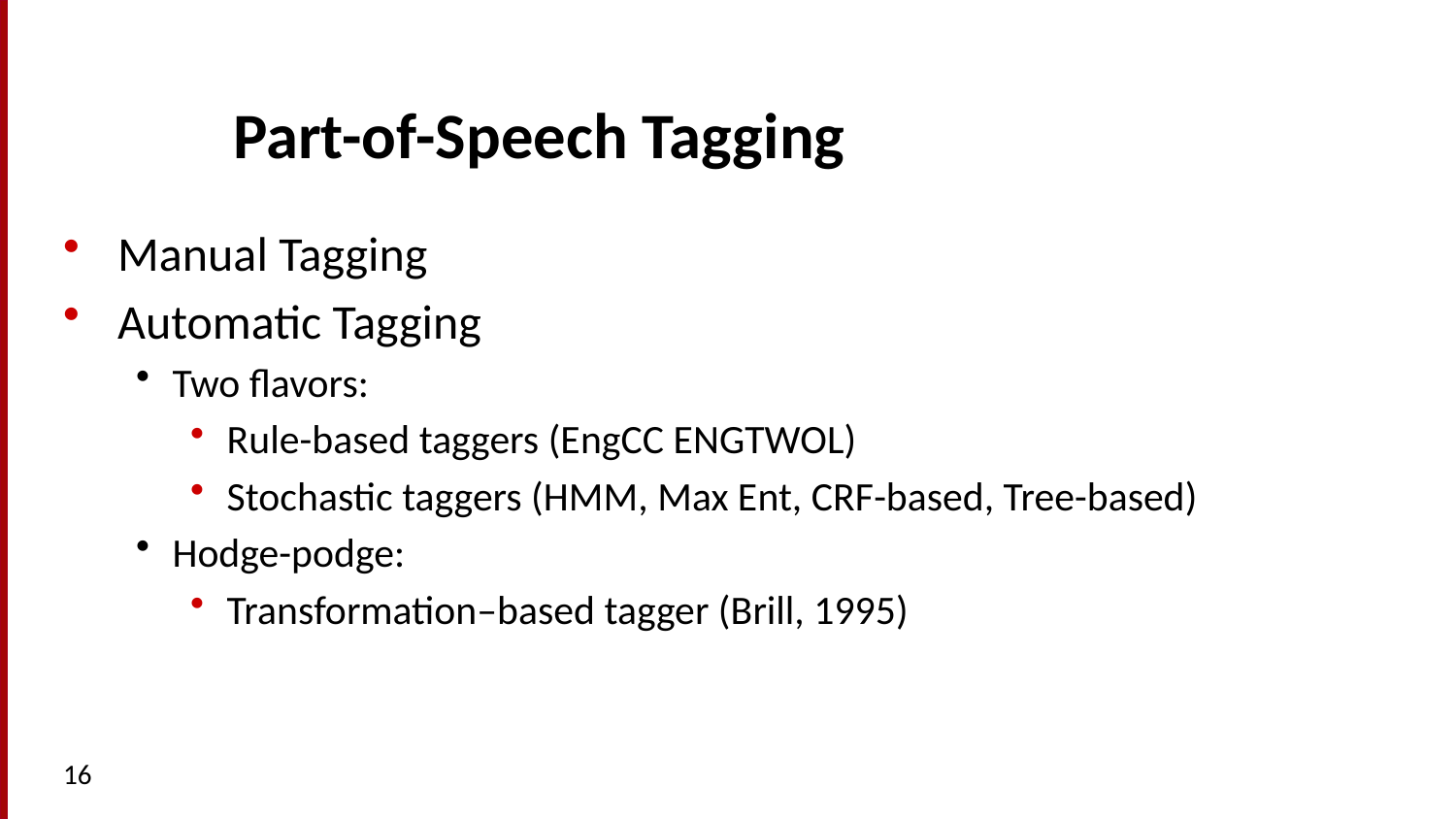

# Part-of-Speech Tagging
Manual Tagging
Automatic Tagging
Two flavors:
Rule-based taggers (EngCC ENGTWOL)
Stochastic taggers (HMM, Max Ent, CRF-based, Tree-based)
Hodge-podge:
Transformation–based tagger (Brill, 1995)
16